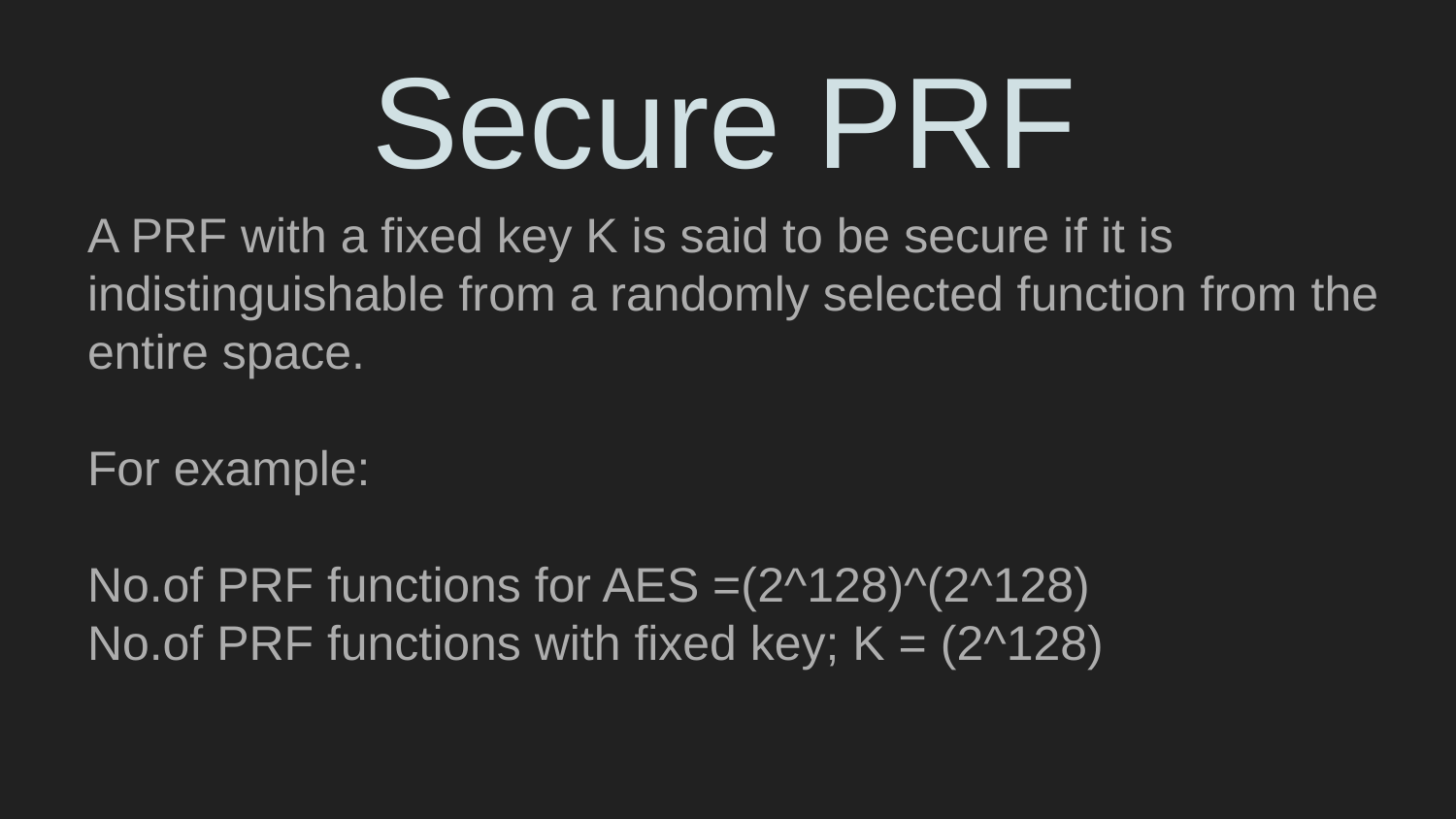

Secure PRF
A PRF with a fixed key K is said to be secure if it is indistinguishable from a randomly selected function from the entire space.

For example:

No.of PRF functions for AES =(2^128)^(2^128)
No.of PRF functions with fixed key; K = (2^128)